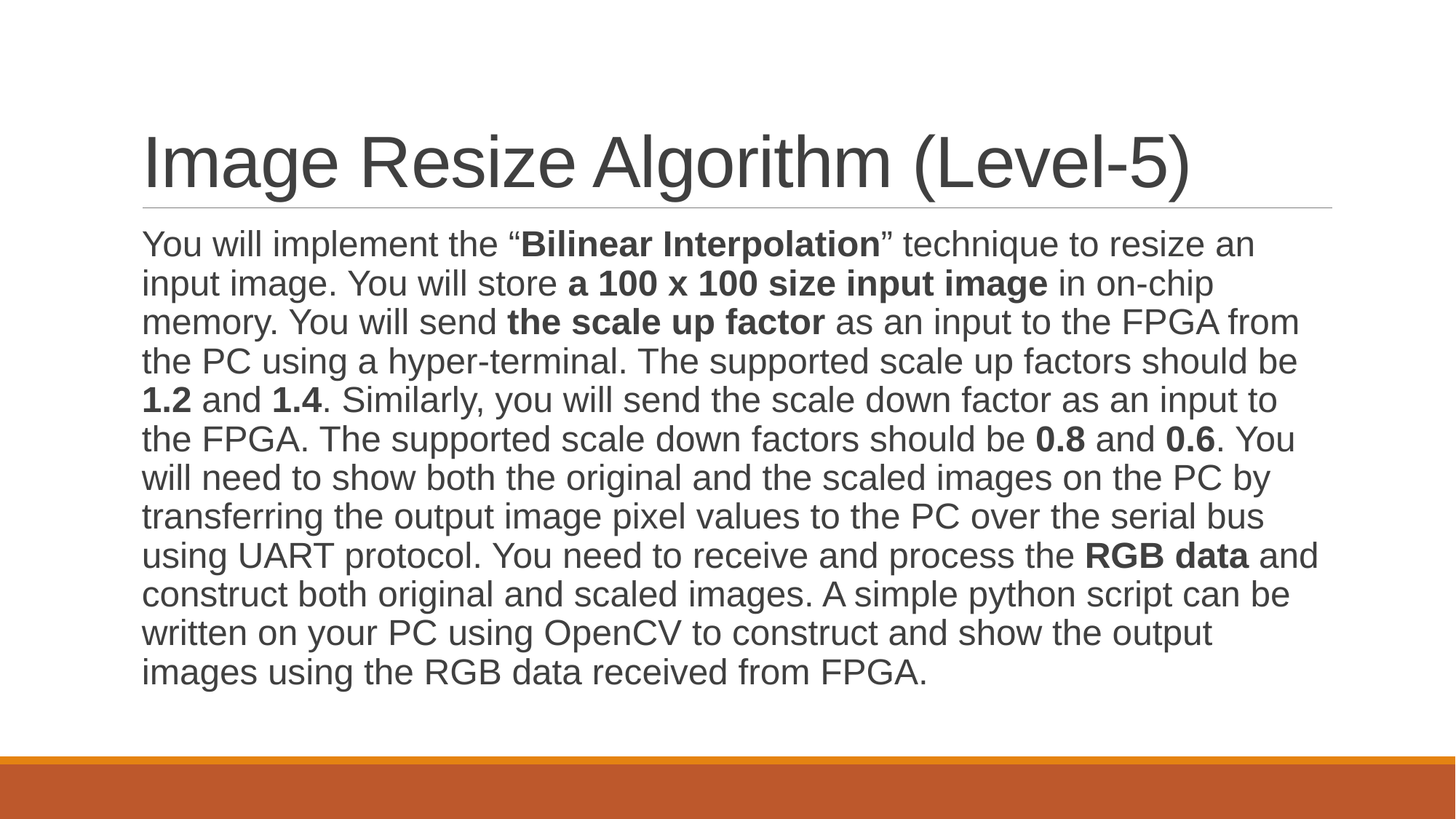

# Image Resize Algorithm (Level-5)
You will implement the “Bilinear Interpolation” technique to resize an input image. You will store a 100 x 100 size input image in on-chip memory. You will send the scale up factor as an input to the FPGA from the PC using a hyper-terminal. The supported scale up factors should be 1.2 and 1.4. Similarly, you will send the scale down factor as an input to the FPGA. The supported scale down factors should be 0.8 and 0.6. You will need to show both the original and the scaled images on the PC by transferring the output image pixel values to the PC over the serial bus using UART protocol. You need to receive and process the RGB data and construct both original and scaled images. A simple python script can be written on your PC using OpenCV to construct and show the output images using the RGB data received from FPGA.